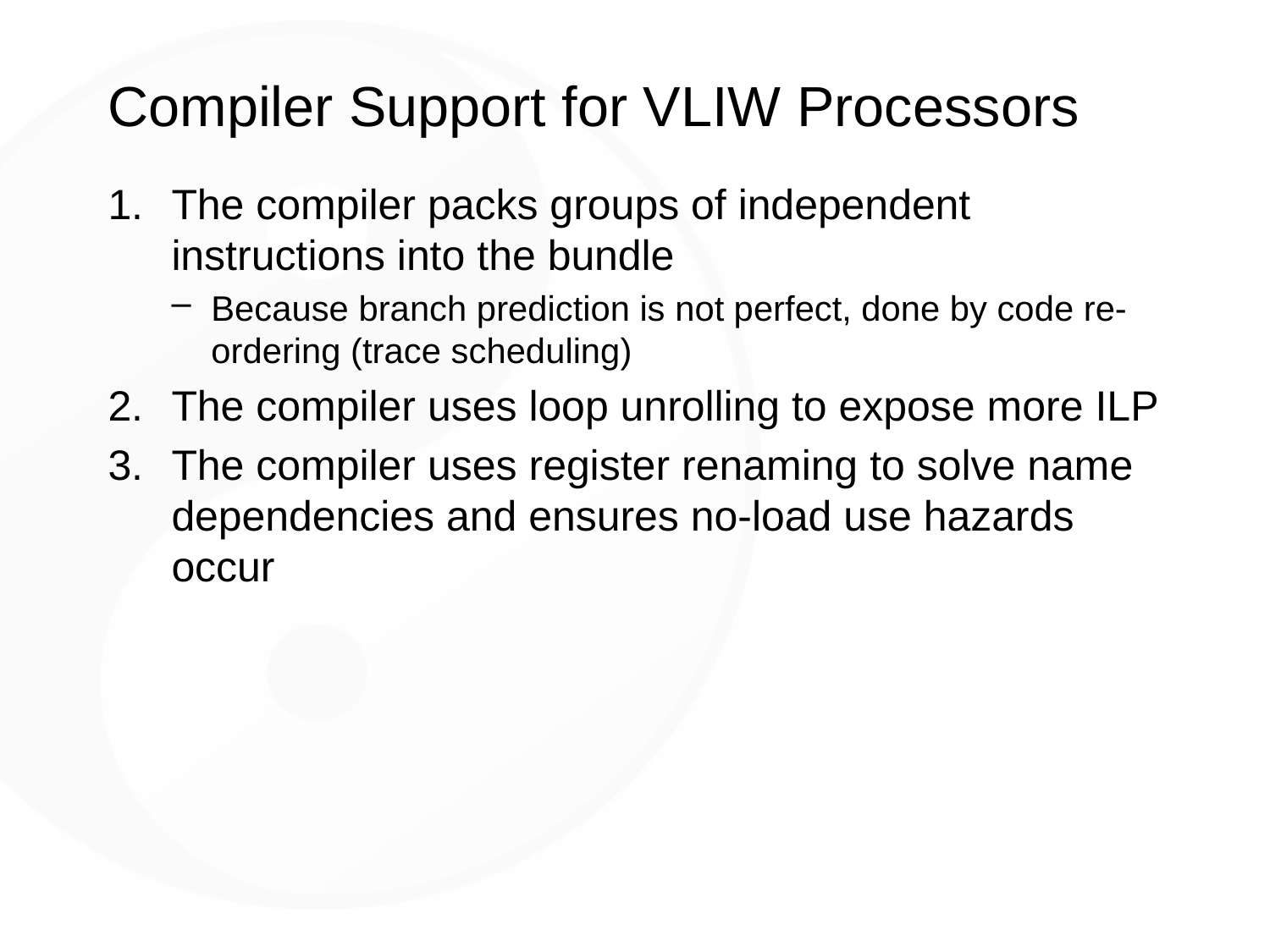

# Compiler Support for VLIW Processors
The compiler packs groups of independent instructions into the bundle
Because branch prediction is not perfect, done by code re-ordering (trace scheduling)
The compiler uses loop unrolling to expose more ILP
The compiler uses register renaming to solve name dependencies and ensures no-load use hazards occur